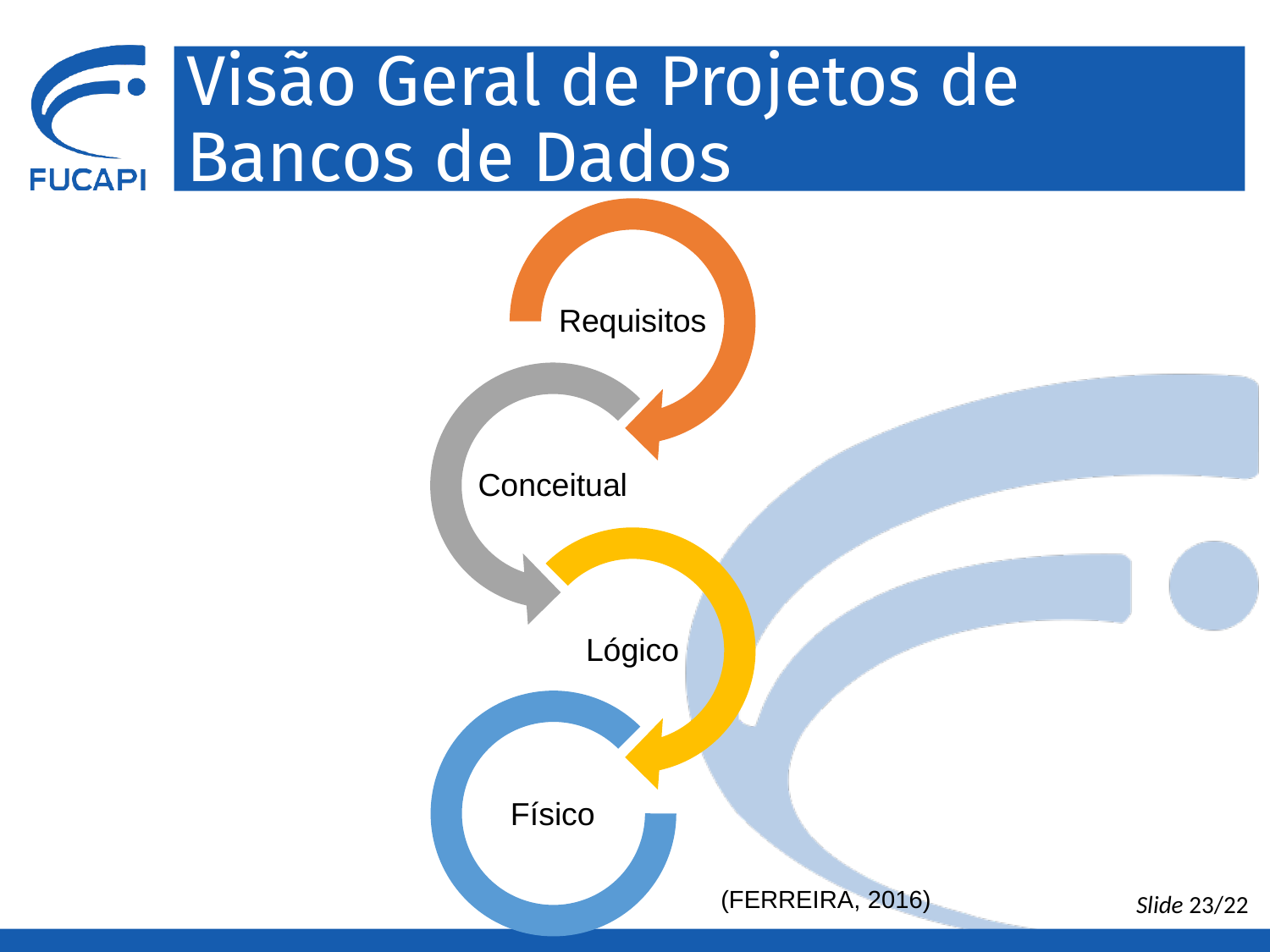

# Visão Geral de Projetos de Bancos de Dados

Requisitos

Conceitual

Lógico

Físico
(FERREIRA, 2016)